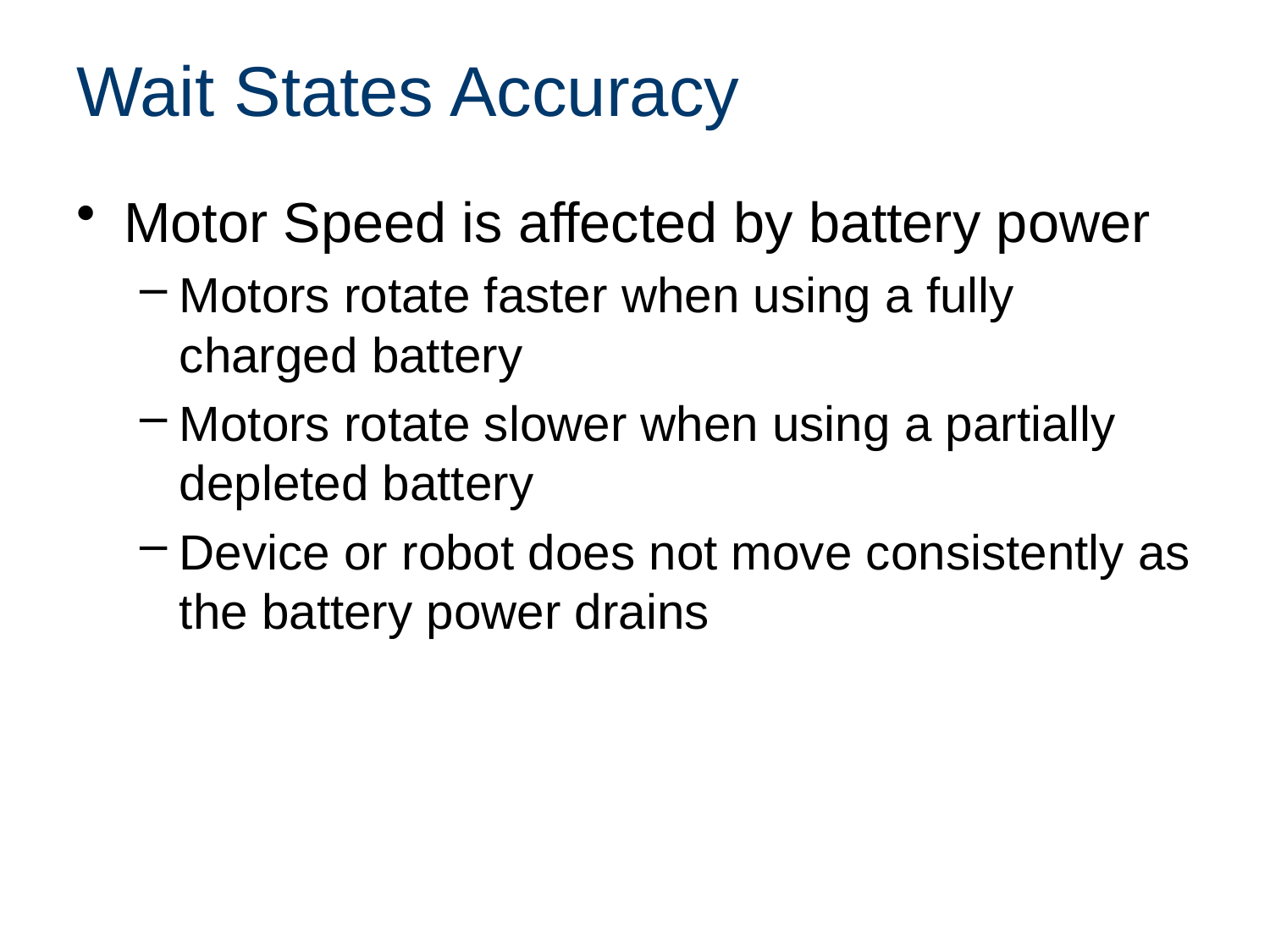

# Wait States Accuracy
Motor Speed is affected by battery power
Motors rotate faster when using a fully charged battery
Motors rotate slower when using a partially depleted battery
Device or robot does not move consistently as the battery power drains